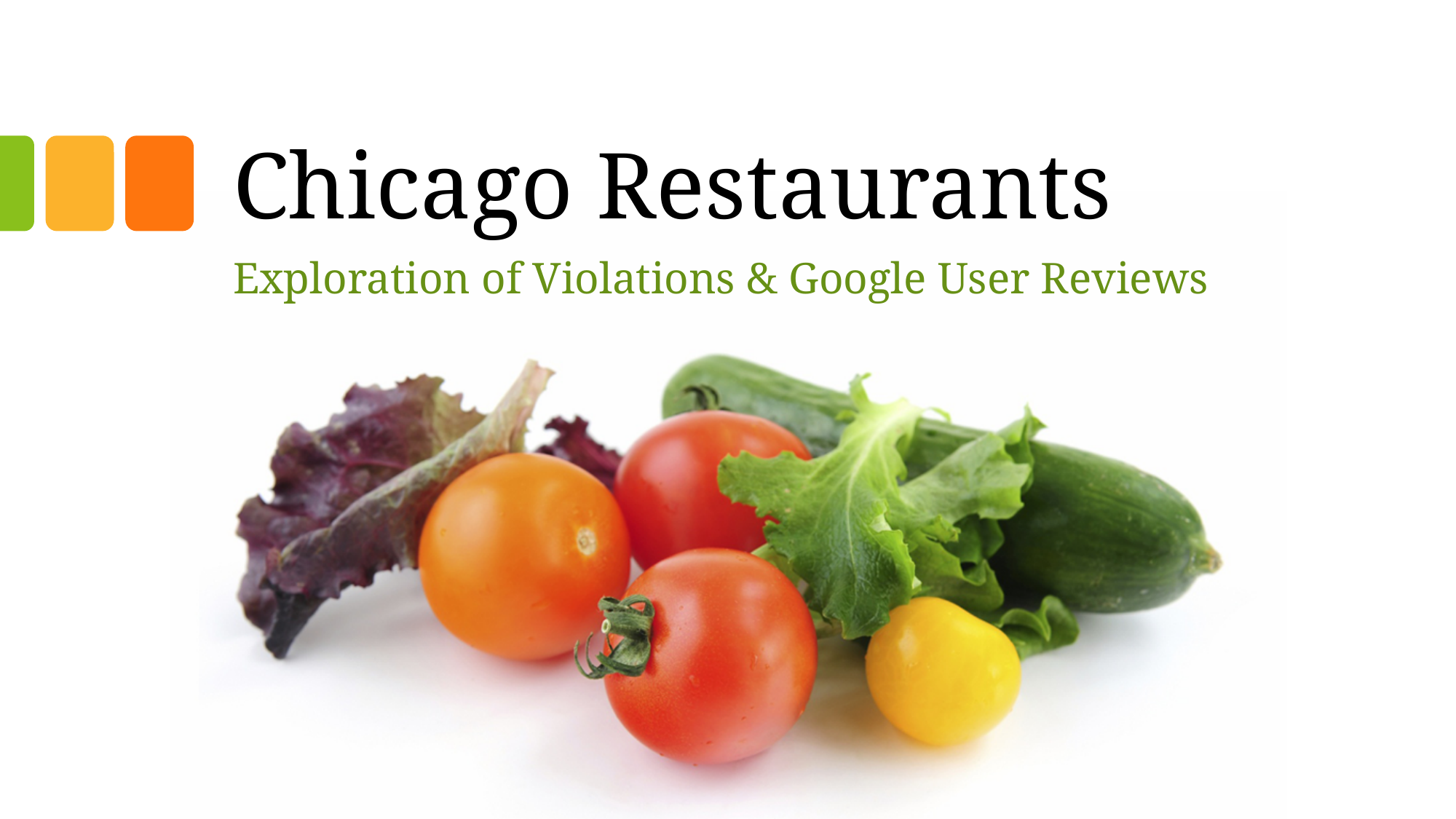

# Chicago Restaurants
Exploration of Violations & Google User Reviews